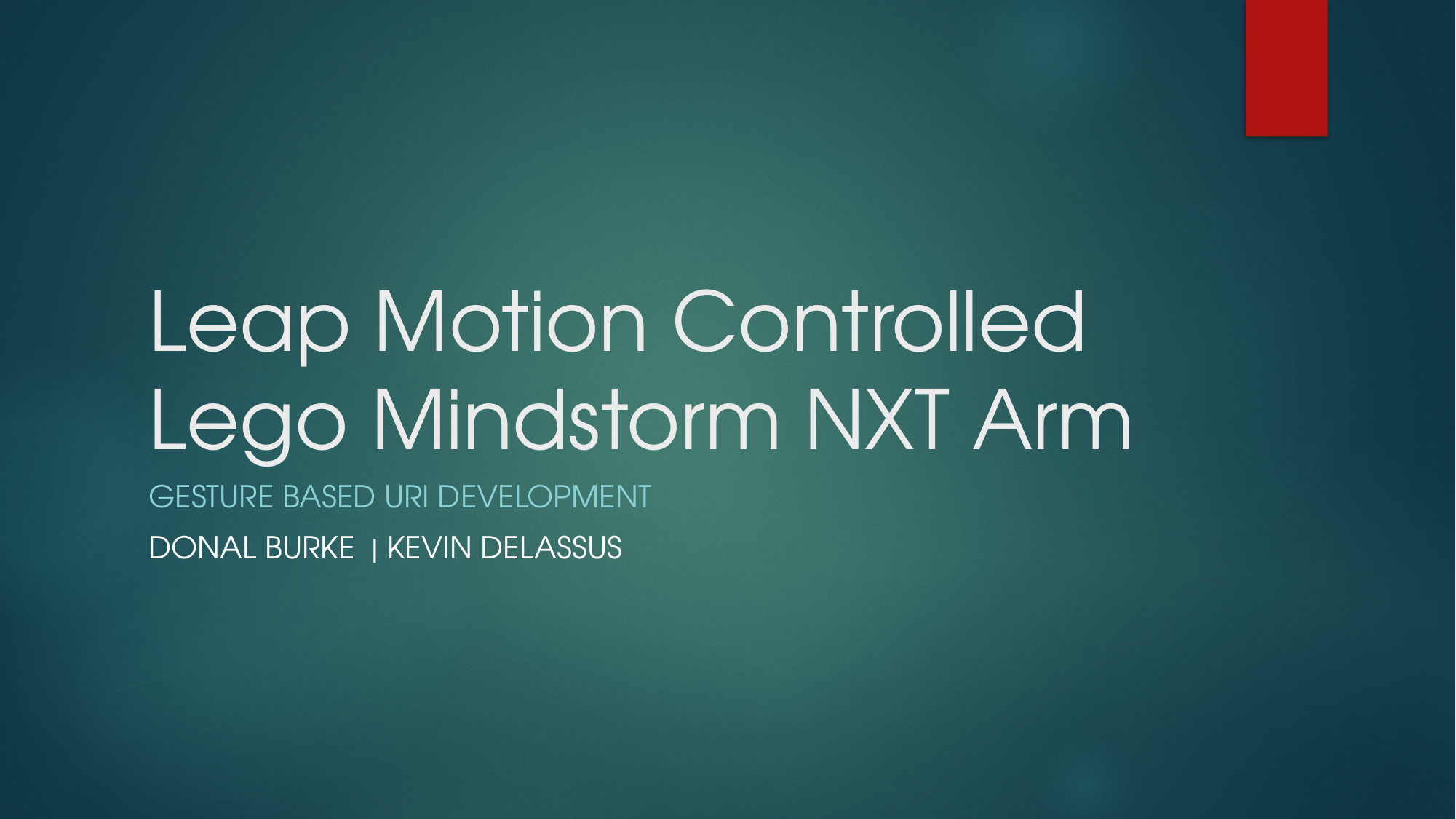

# Leap Motion Controlled Lego Mindstorm NXT Arm
GESTURE BASED URI DEVELOPMENT
Donal Burke  | Kevin Delassus